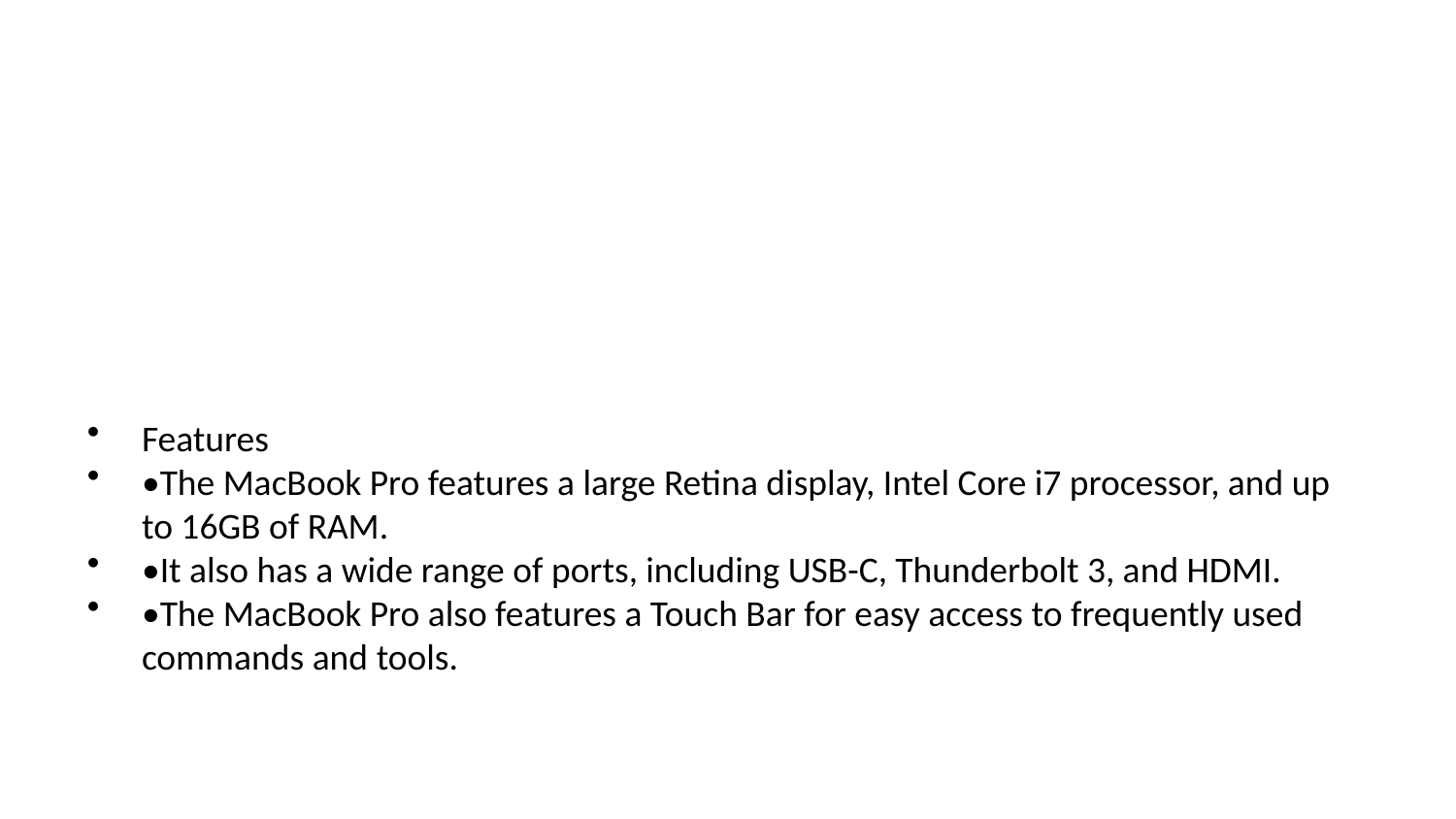

Features
•The MacBook Pro features a large Retina display, Intel Core i7 processor, and up to 16GB of RAM.
•It also has a wide range of ports, including USB-C, Thunderbolt 3, and HDMI.
•The MacBook Pro also features a Touch Bar for easy access to frequently used commands and tools.